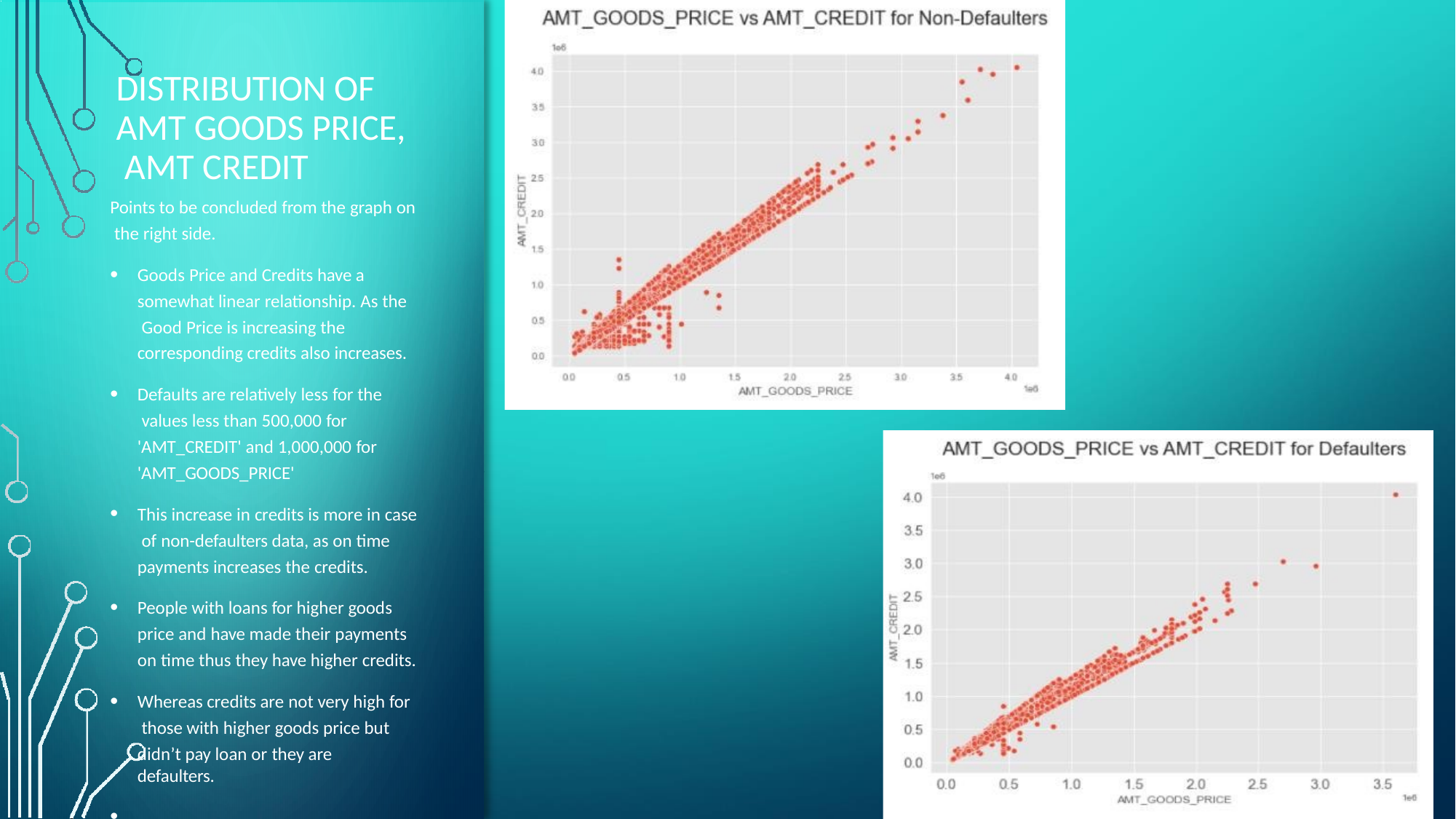

# DISTRIBUTION OF  AMT GOODS PRICE,  AMT CREDIT
Points to be concluded from the graph on  the right side.
Goods Price and Credits have a  somewhat linear relationship. As the  Good Price is increasing the  corresponding credits also increases.
Defaults are relatively less for the  values less than 500,000 for  'AMT_CREDIT' and 1,000,000 for  'AMT_GOODS_PRICE'
This increase in credits is more in case  of non-defaulters data, as on time  payments increases the credits.
People with loans for higher goods  price and have made their payments  on time thus they have higher credits.
Whereas credits are not very high for  those with higher goods price but
didn’t pay loan or they are defaulters.

.